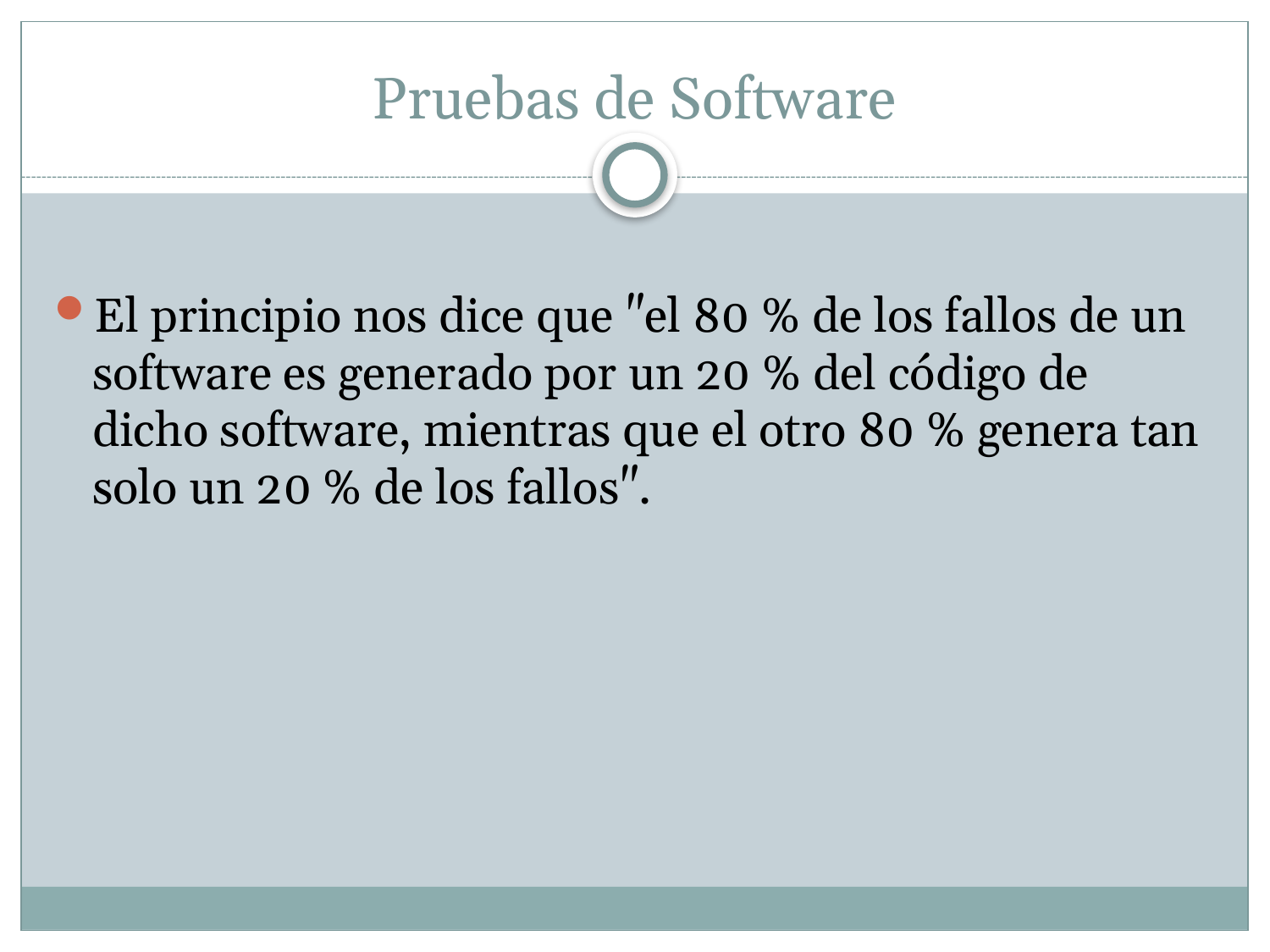

# Pruebas de Software

El principio nos dice que "el 80 % de los fallos de un software es generado por un 20 % del código de dicho software, mientras que el otro 80 % genera tan solo un 20 % de los fallos".